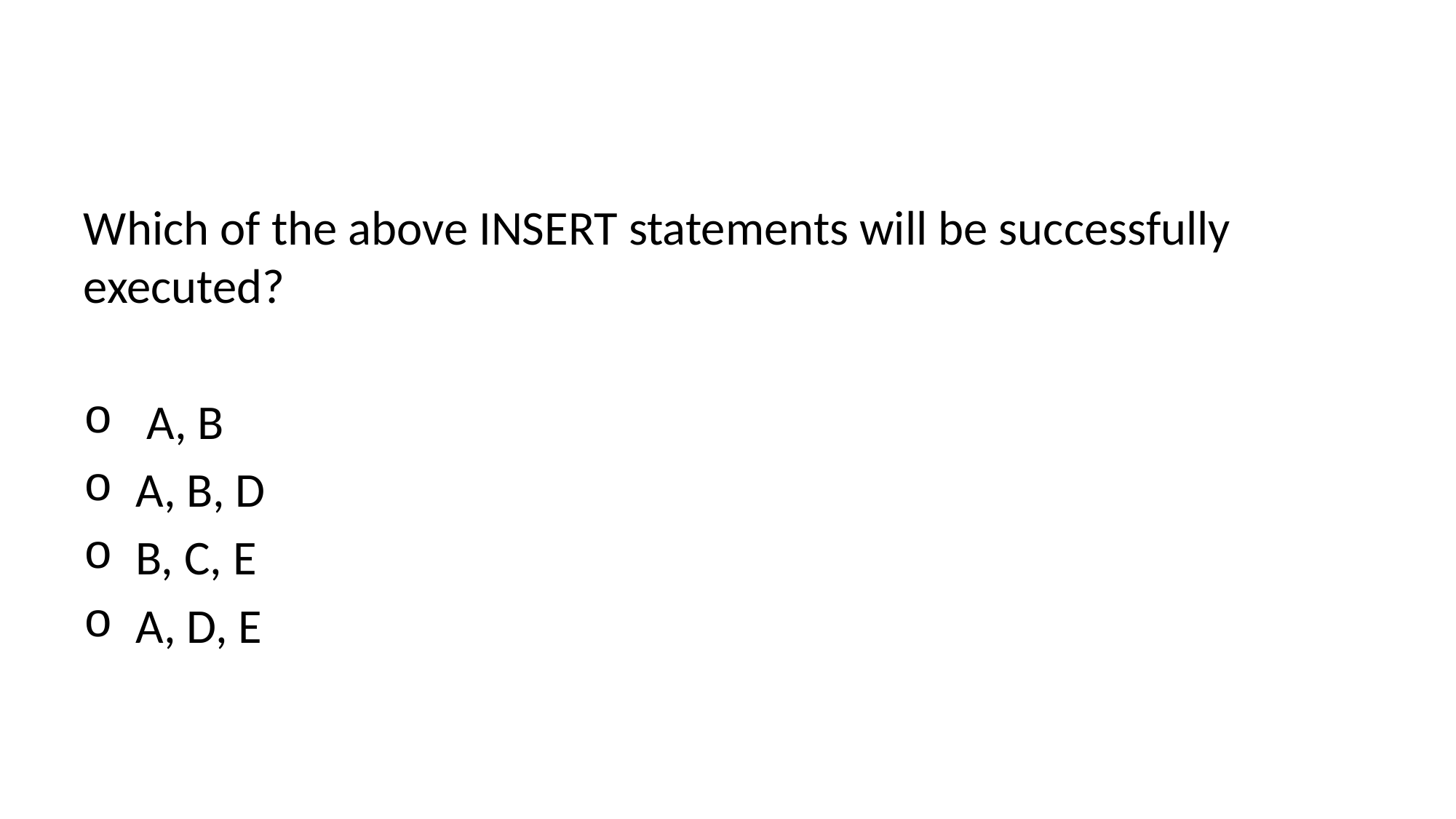

#
Which of the above INSERT statements will be successfully  executed?

  A, B
 A, B, D
 B, C, E
 A, D, E